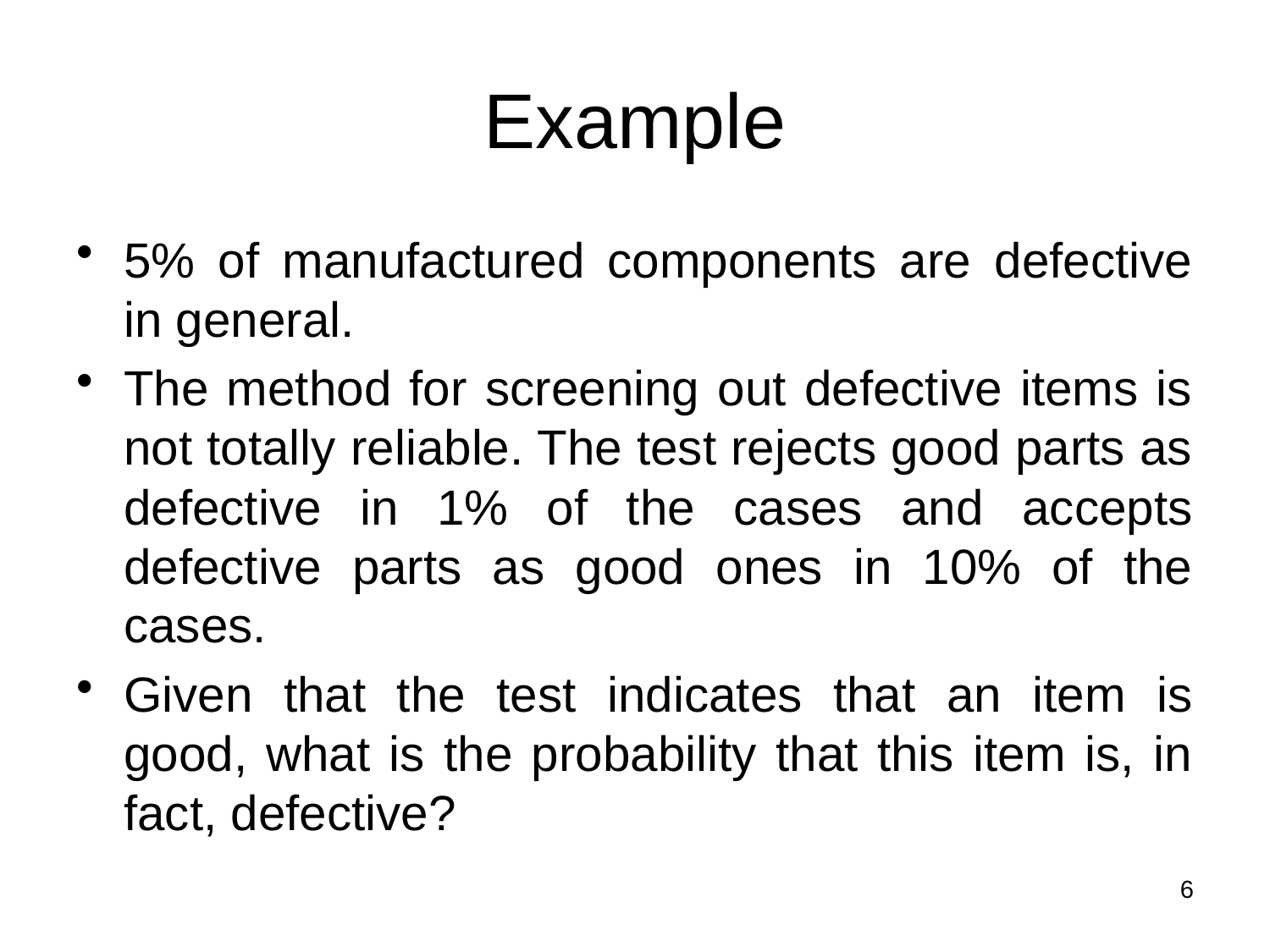

# Example
5% of manufactured components are defective in general.
The method for screening out defective items is not totally reliable. The test rejects good parts as defective in 1% of the cases and accepts defective parts as good ones in 10% of the cases.
Given that the test indicates that an item is good, what is the probability that this item is, in fact, defective?

6